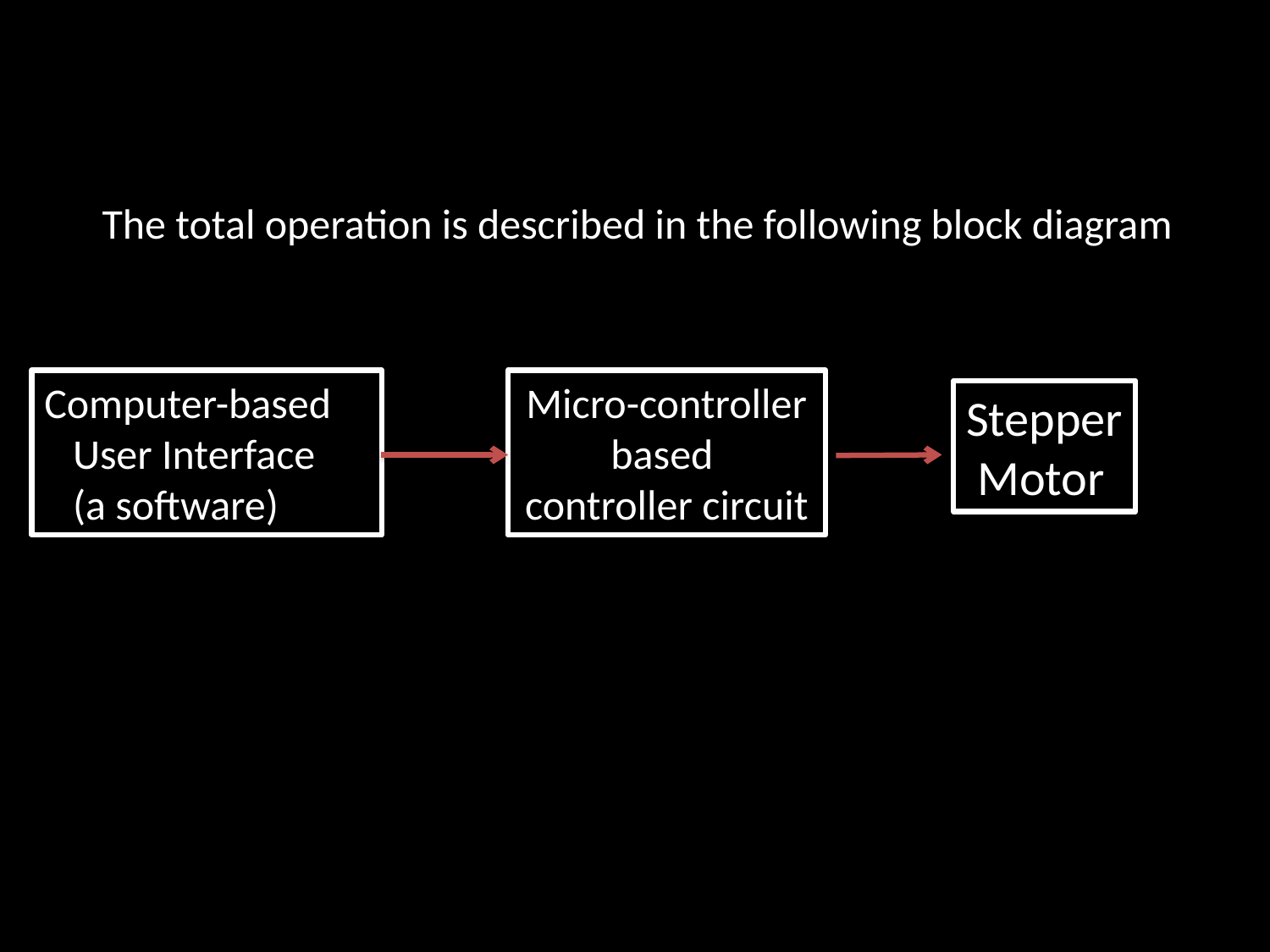

The total operation is described in the following block diagram
Computer-based
   User Interface
   (a software)
Micro-controller based
controller circuit
Stepper
 Motor